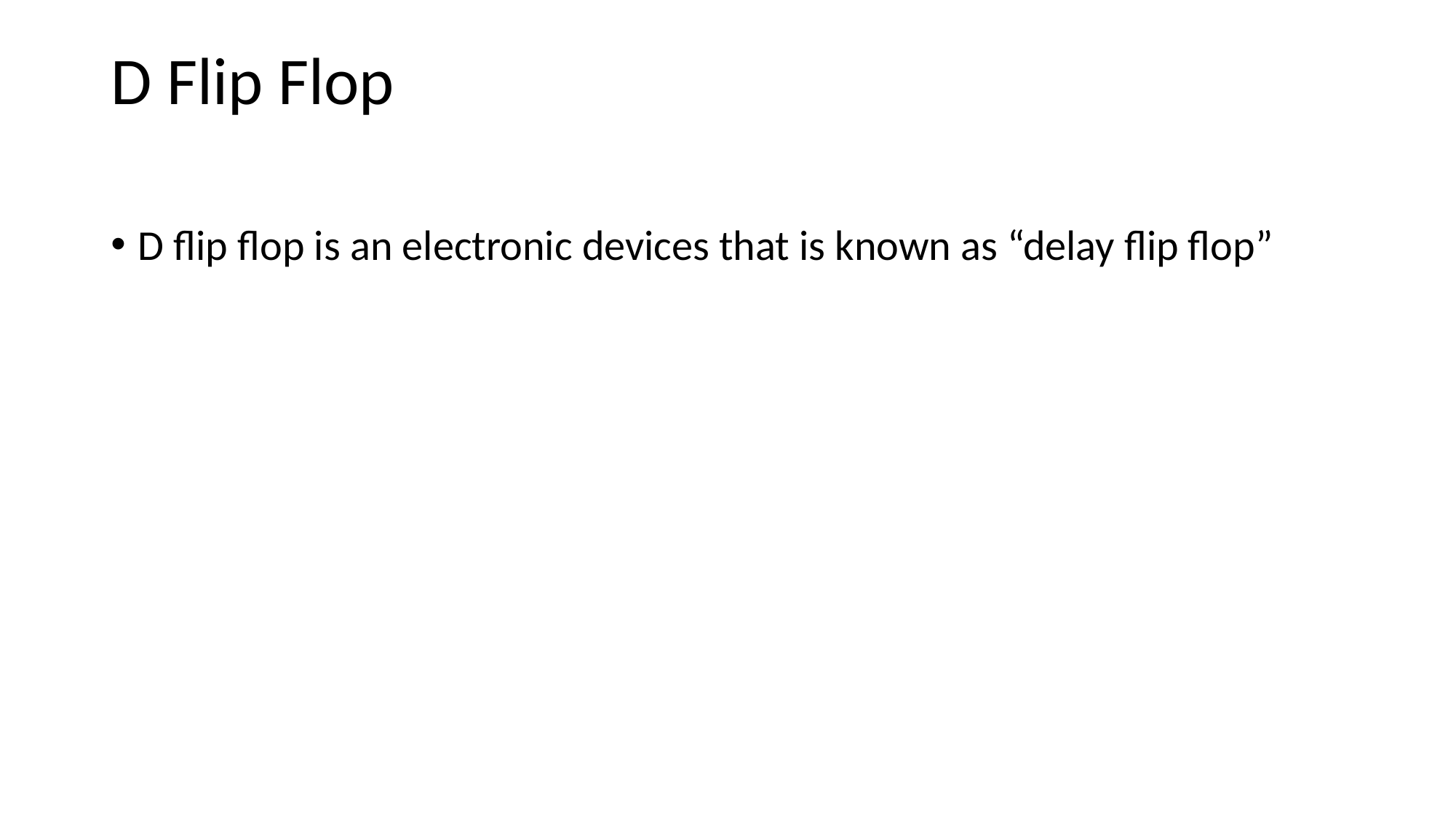

# D Flip Flop
D flip flop is an electronic devices that is known as “delay flip flop”